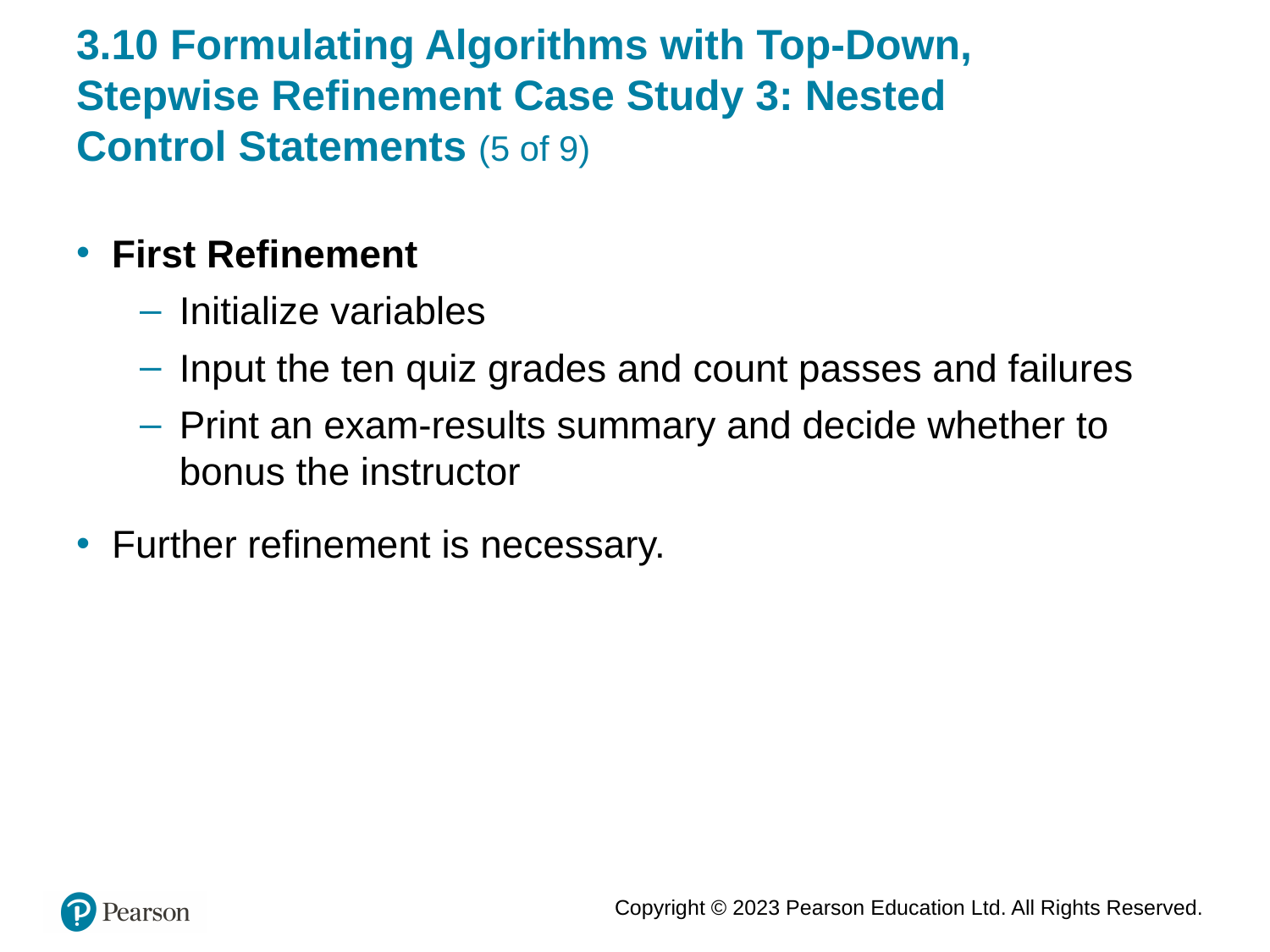

# 3.10 Formulating Algorithms with Top-Down, Stepwise Refinement Case Study 3: Nested Control Statements (5 of 9)
First Refinement
Initialize variables
Input the ten quiz grades and count passes and failures
Print an exam-results summary and decide whether to bonus the instructor
Further refinement is necessary.